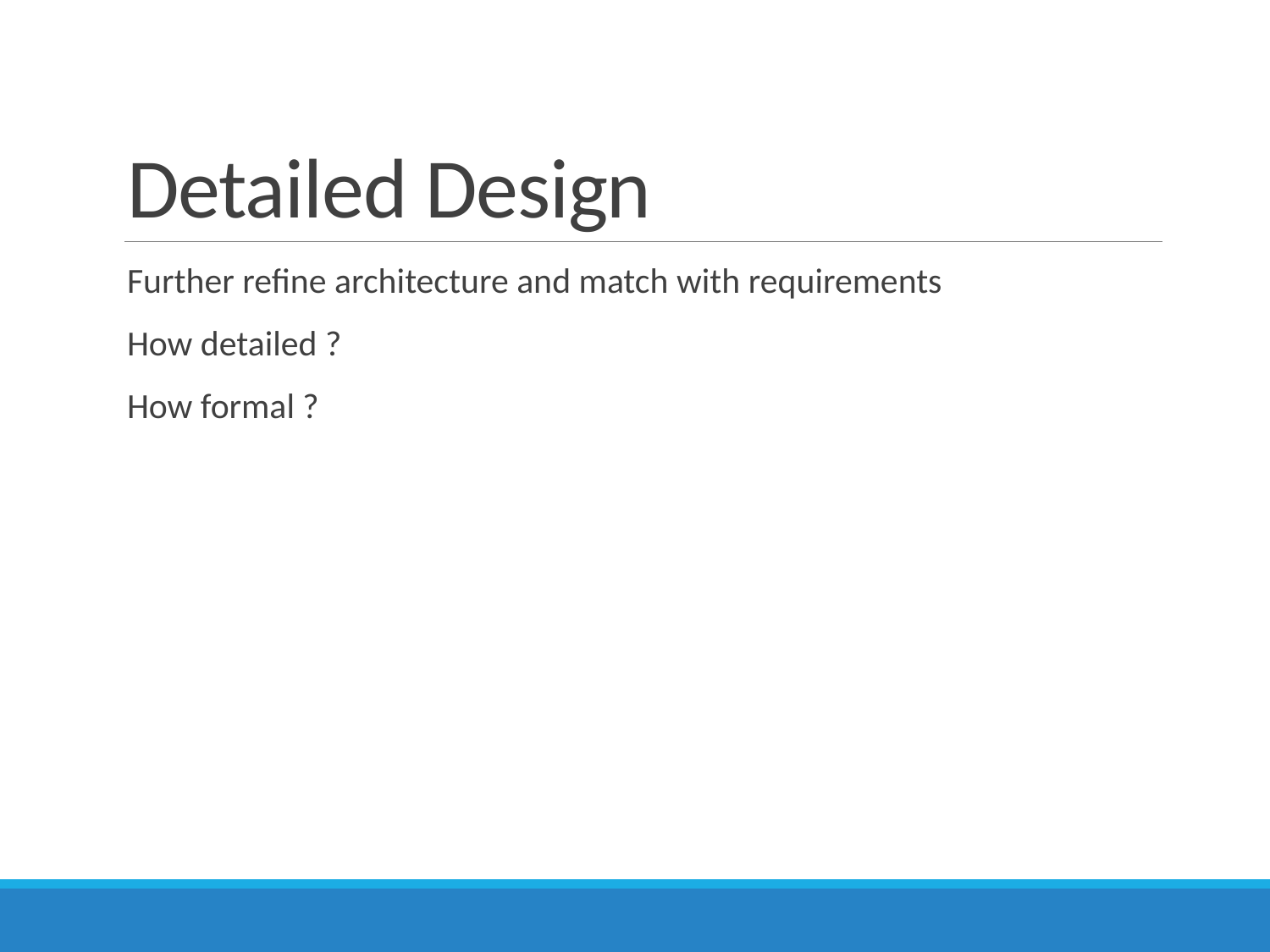

# Detailed Design
Further refine architecture and match with requirements
How detailed ?
How formal ?